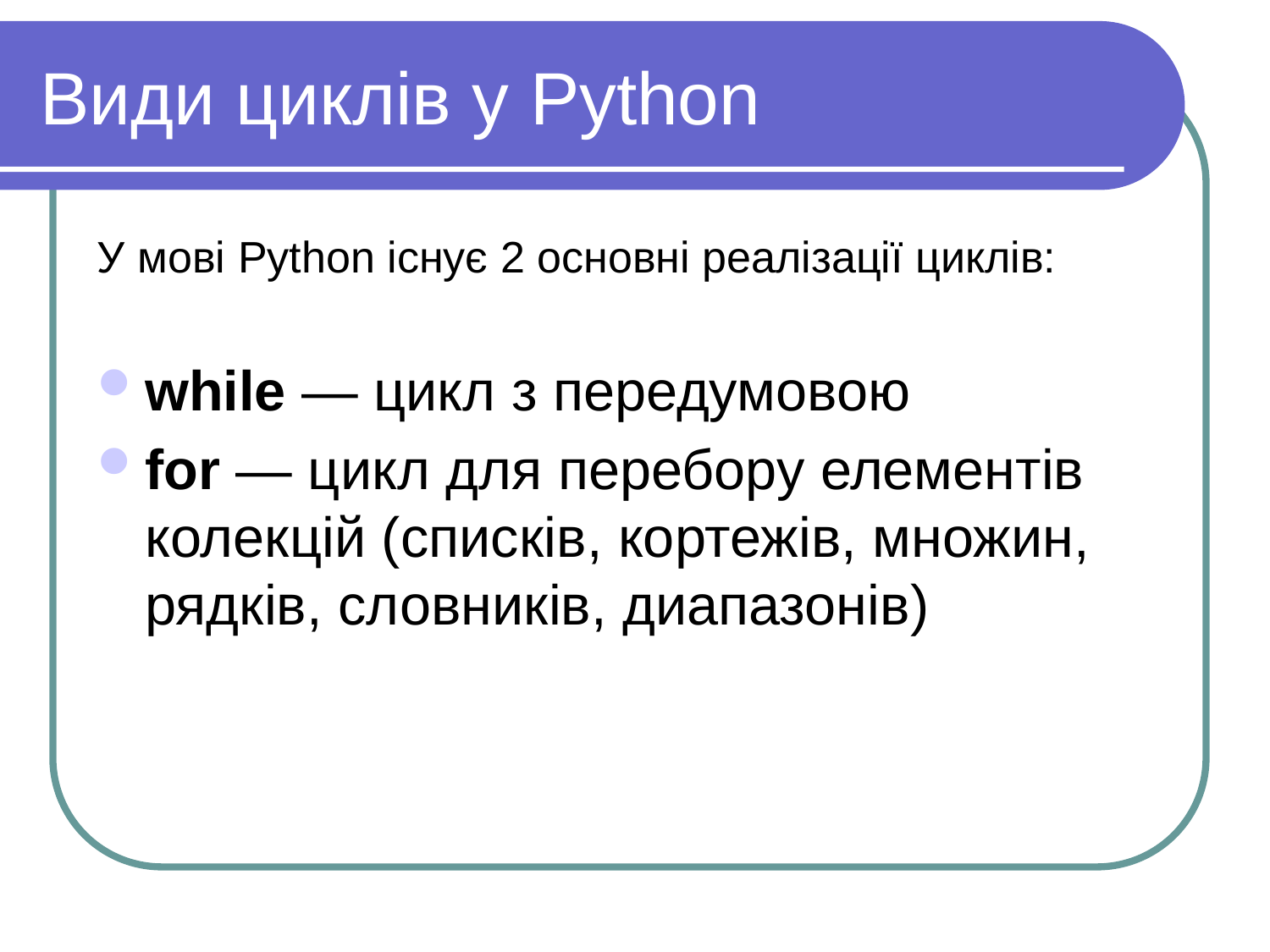

# Види циклів у Python
У мові Python існує 2 основнi реалізації циклів:

while — цикл з передумовою
for — цикл для перебору елементів колекцій (спискiв, кортежiв, множин, рядкiв, словникiв, диапазонiв)